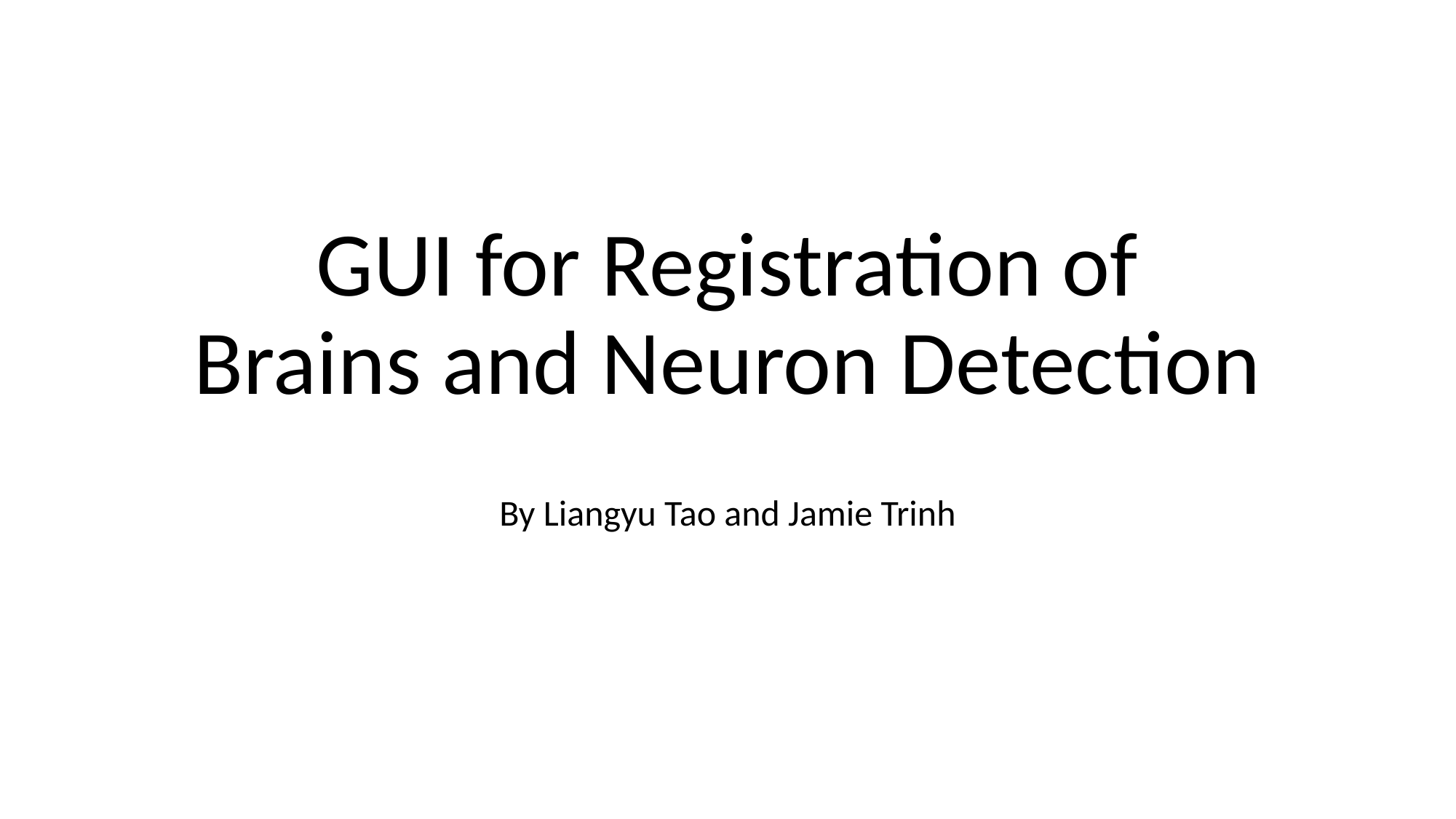

# GUI for Registration of Brains and Neuron Detection

By Liangyu Tao and Jamie Trinh